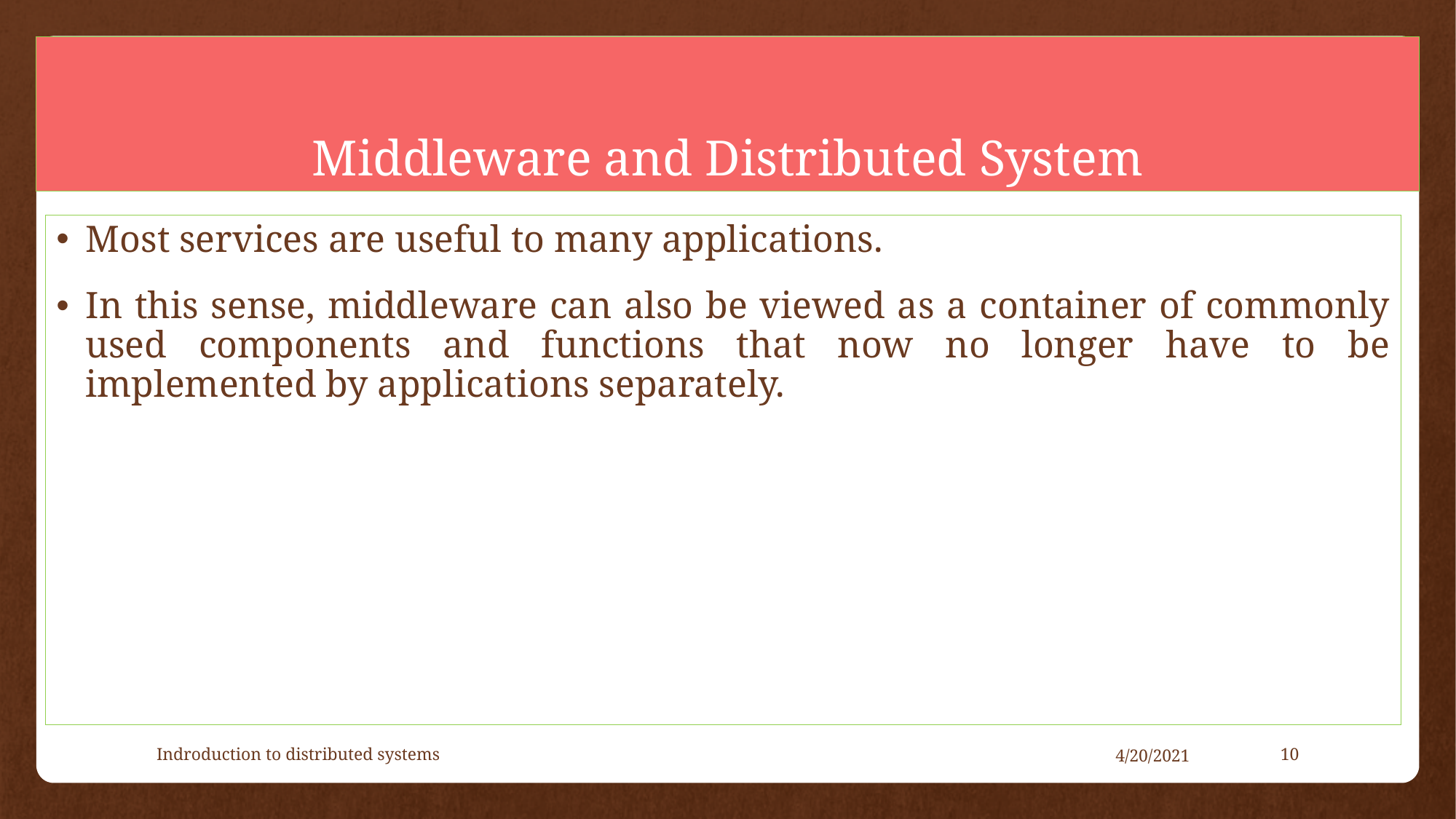

# Middleware and Distributed System
Most services are useful to many applications.
In this sense, middleware can also be viewed as a container of commonly used components and functions that now no longer have to be implemented by applications separately.

Indroduction to distributed systems
4/20/2021
10